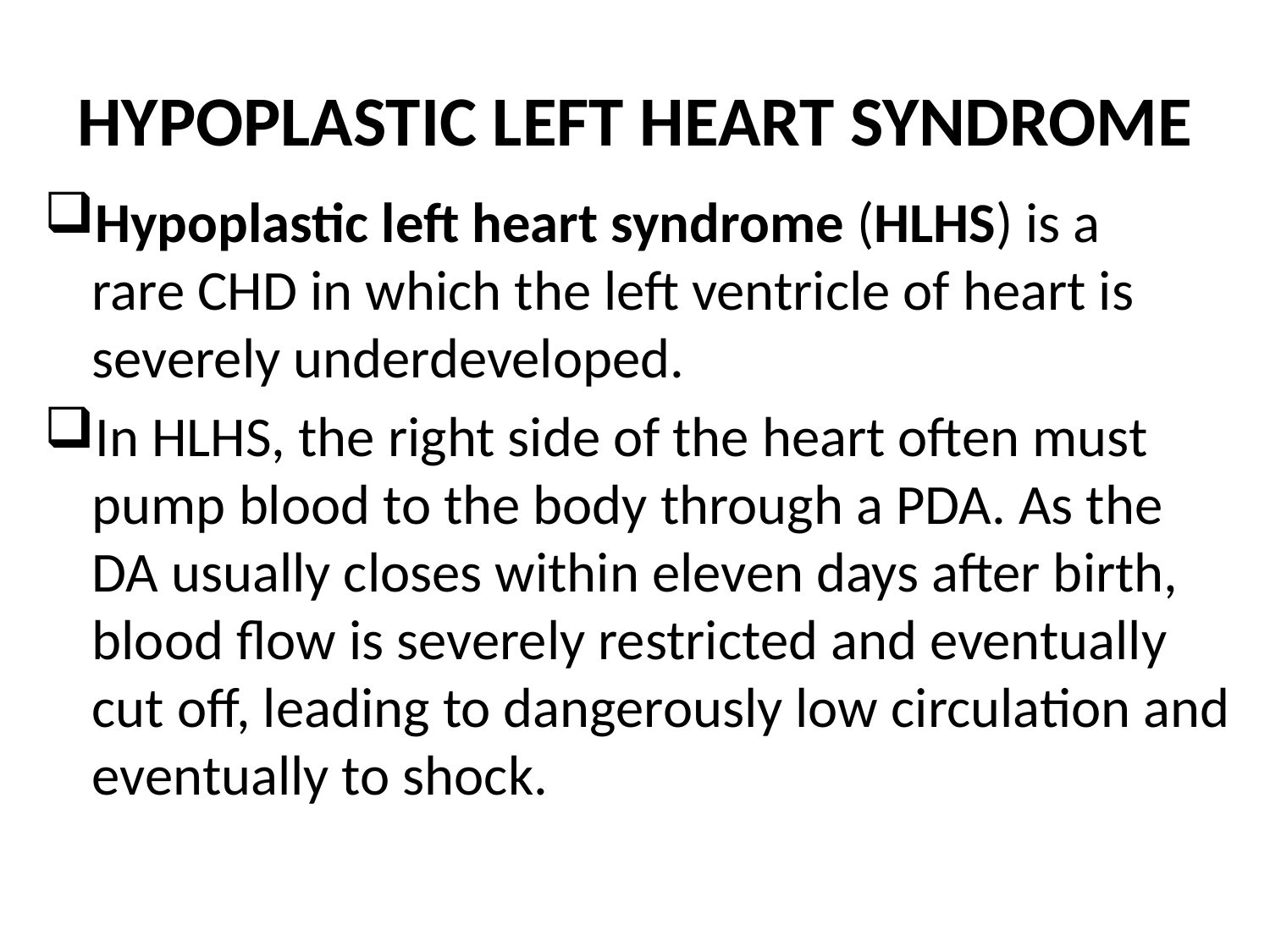

# HYPOPLASTIC LEFT HEART SYNDROME
Hypoplastic left heart syndrome (HLHS) is a rare CHD in which the left ventricle of heart is severely underdeveloped.
In HLHS, the right side of the heart often must pump blood to the body through a PDA. As the DA usually closes within eleven days after birth, blood flow is severely restricted and eventually cut off, leading to dangerously low circulation and eventually to shock.